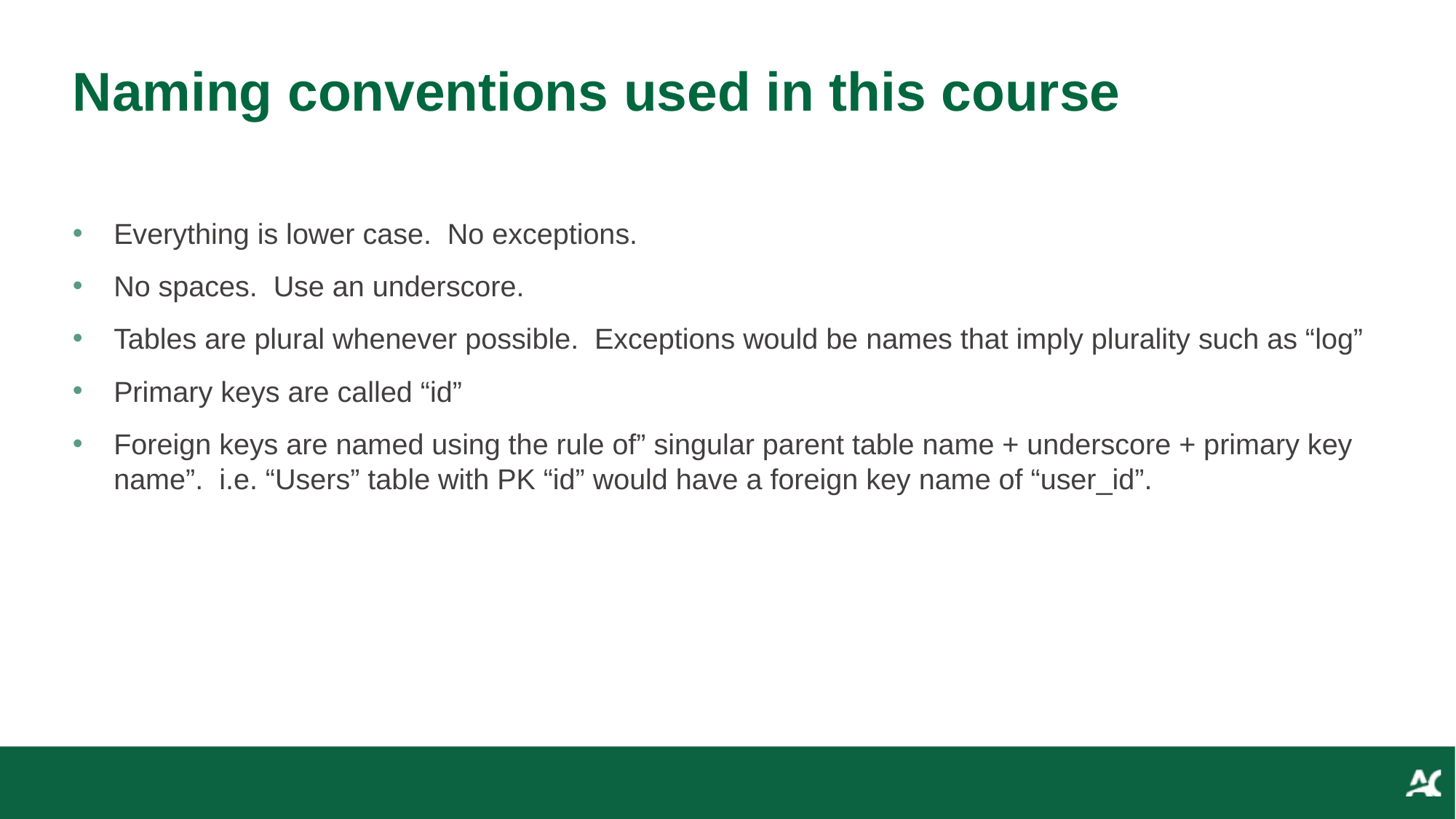

# Naming conventions used in this course
Everything is lower case.  No exceptions.
No spaces.  Use an underscore.
Tables are plural whenever possible.  Exceptions would be names that imply plurality such as “log”
Primary keys are called “id”
Foreign keys are named using the rule of” singular parent table name + underscore + primary key name”.  i.e. “Users” table with PK “id” would have a foreign key name of “user_id”.